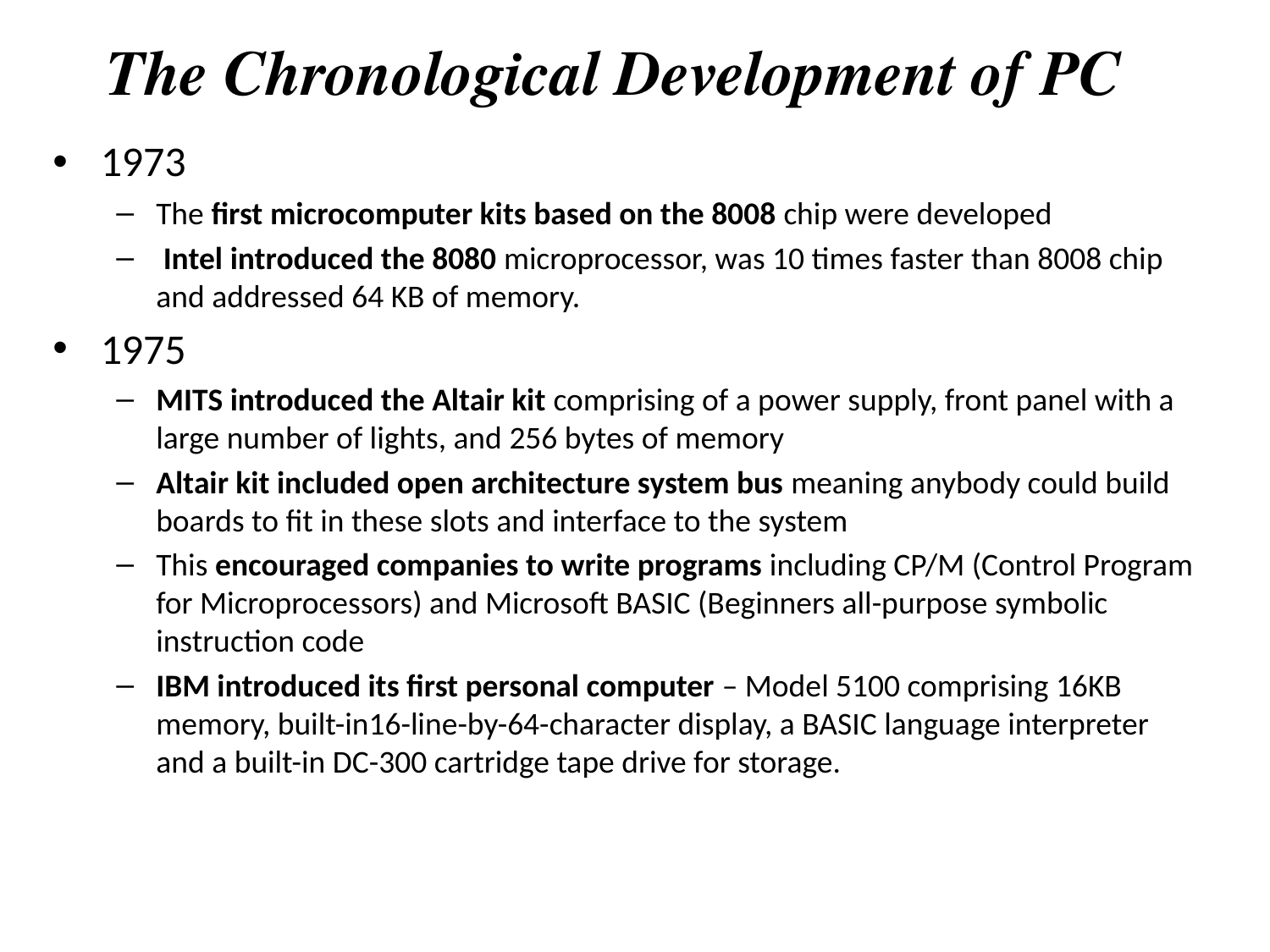

# The Chronological Development of PC
1973
The first microcomputer kits based on the 8008 chip were developed
 Intel introduced the 8080 microprocessor, was 10 times faster than 8008 chip and addressed 64 KB of memory.
1975
MITS introduced the Altair kit comprising of a power supply, front panel with a large number of lights, and 256 bytes of memory
Altair kit included open architecture system bus meaning anybody could build boards to fit in these slots and interface to the system
This encouraged companies to write programs including CP/M (Control Program for Microprocessors) and Microsoft BASIC (Beginners all-purpose symbolic instruction code
IBM introduced its first personal computer – Model 5100 comprising 16KB memory, built-in16-line-by-64-character display, a BASIC language interpreter and a built-in DC-300 cartridge tape drive for storage.